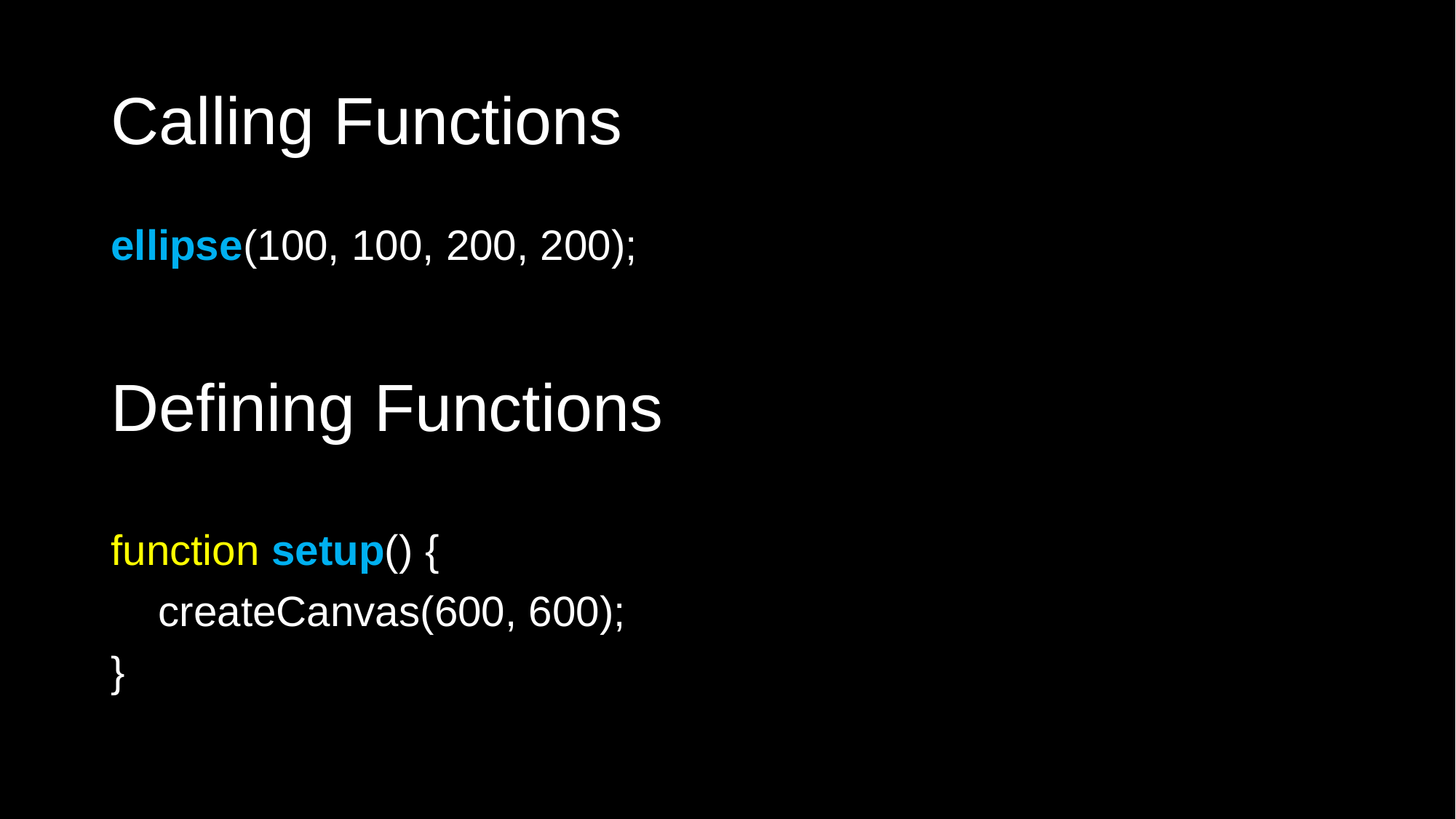

# Calling Functions
ellipse(100, 100, 200, 200);

function setup() {
    createCanvas(600, 600);
}
Defining Functions